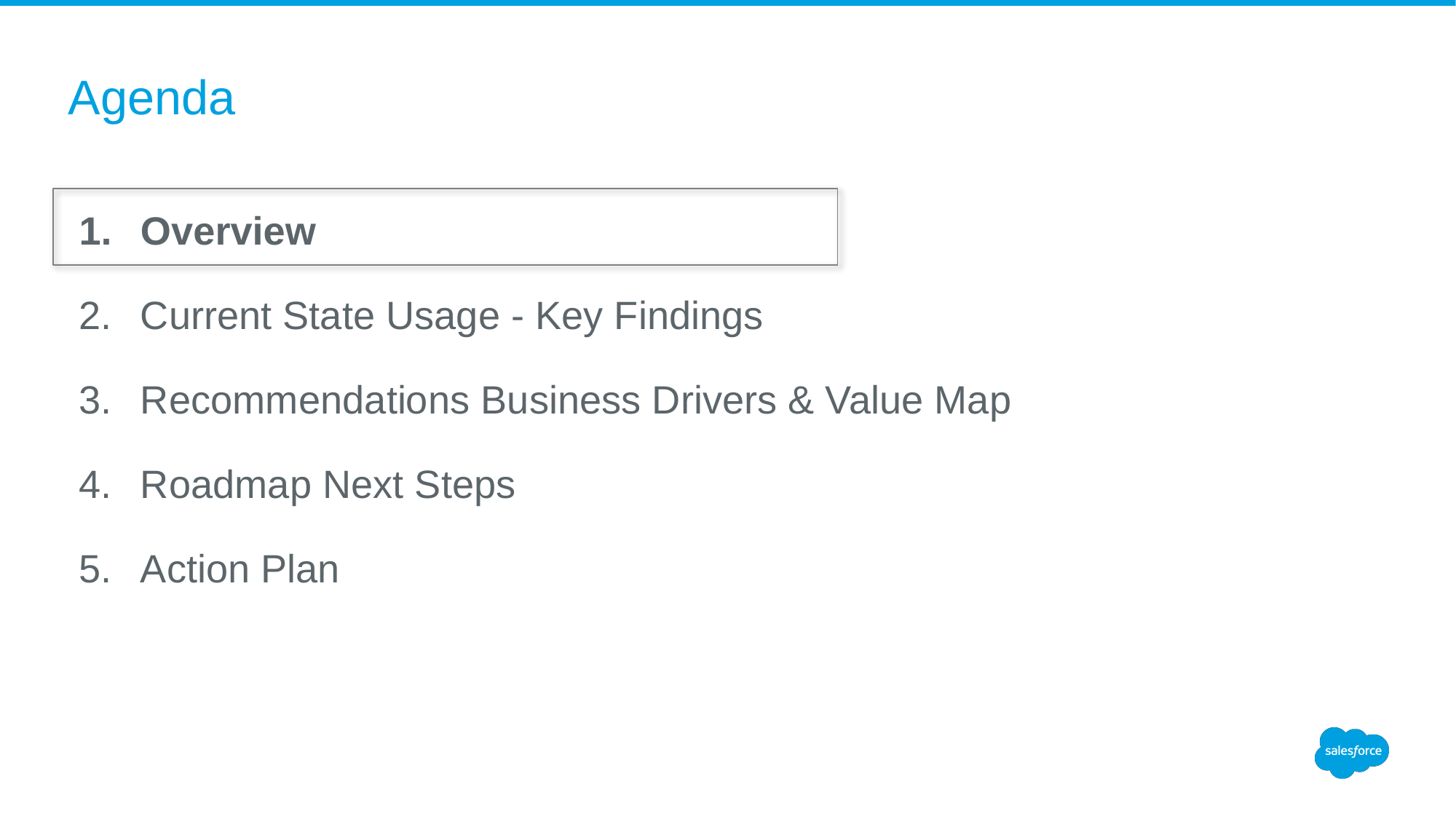

# Agenda
Overview
Current State Usage - Key Findings
Recommendations Business Drivers & Value Map
Roadmap Next Steps
Action Plan